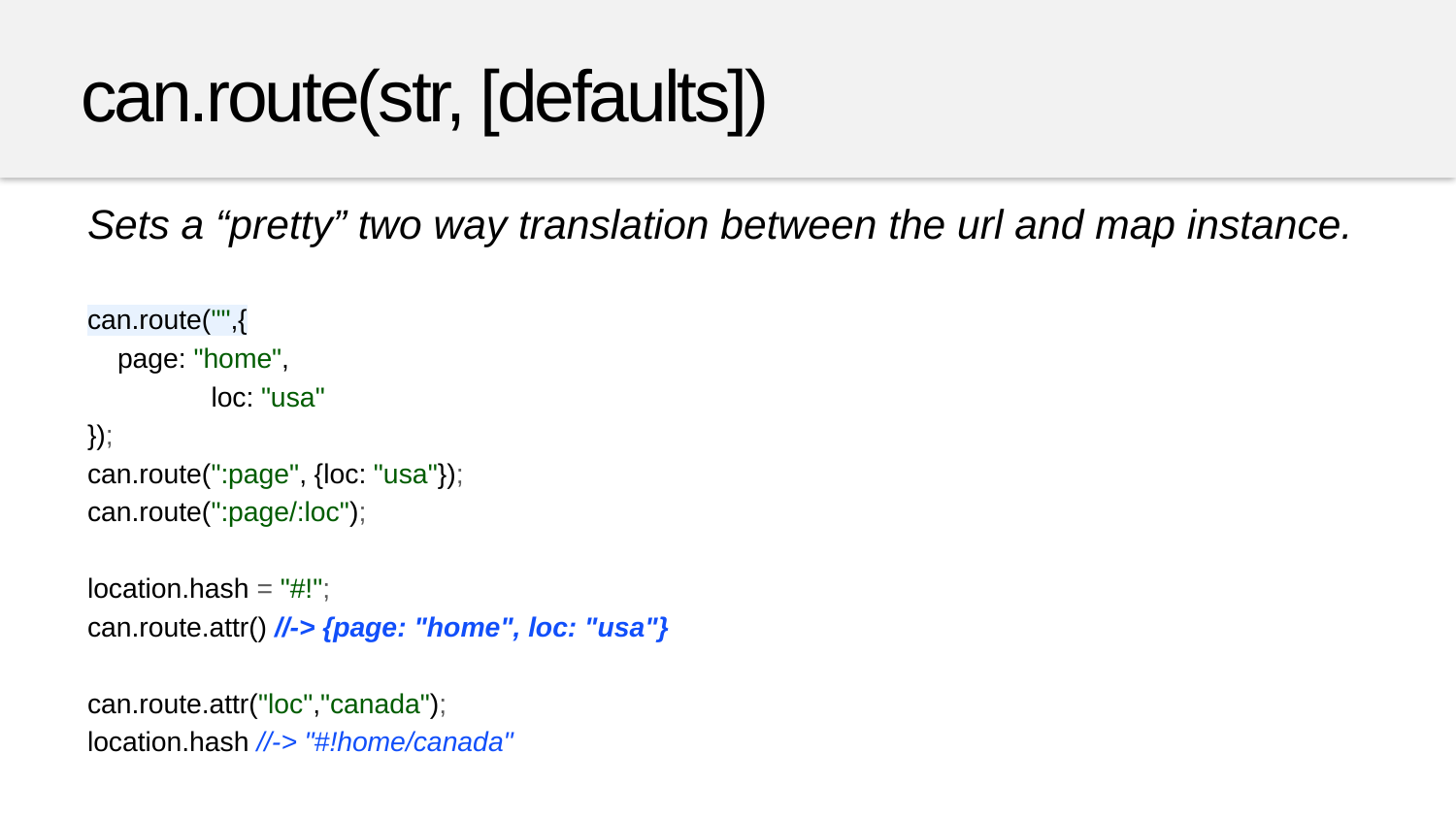

can.route(str, [defaults])
Sets a “pretty” two way translation between the url and map instance.

can.route("",{
    page: "home",
	loc: "usa"
});
can.route(":page", {loc: "usa"});
can.route(":page/:loc");

location.hash = "#!";
can.route.attr() //-> {page: "home", loc: "usa"}

can.route.attr("loc","canada");
location.hash //-> "#!home/canada"